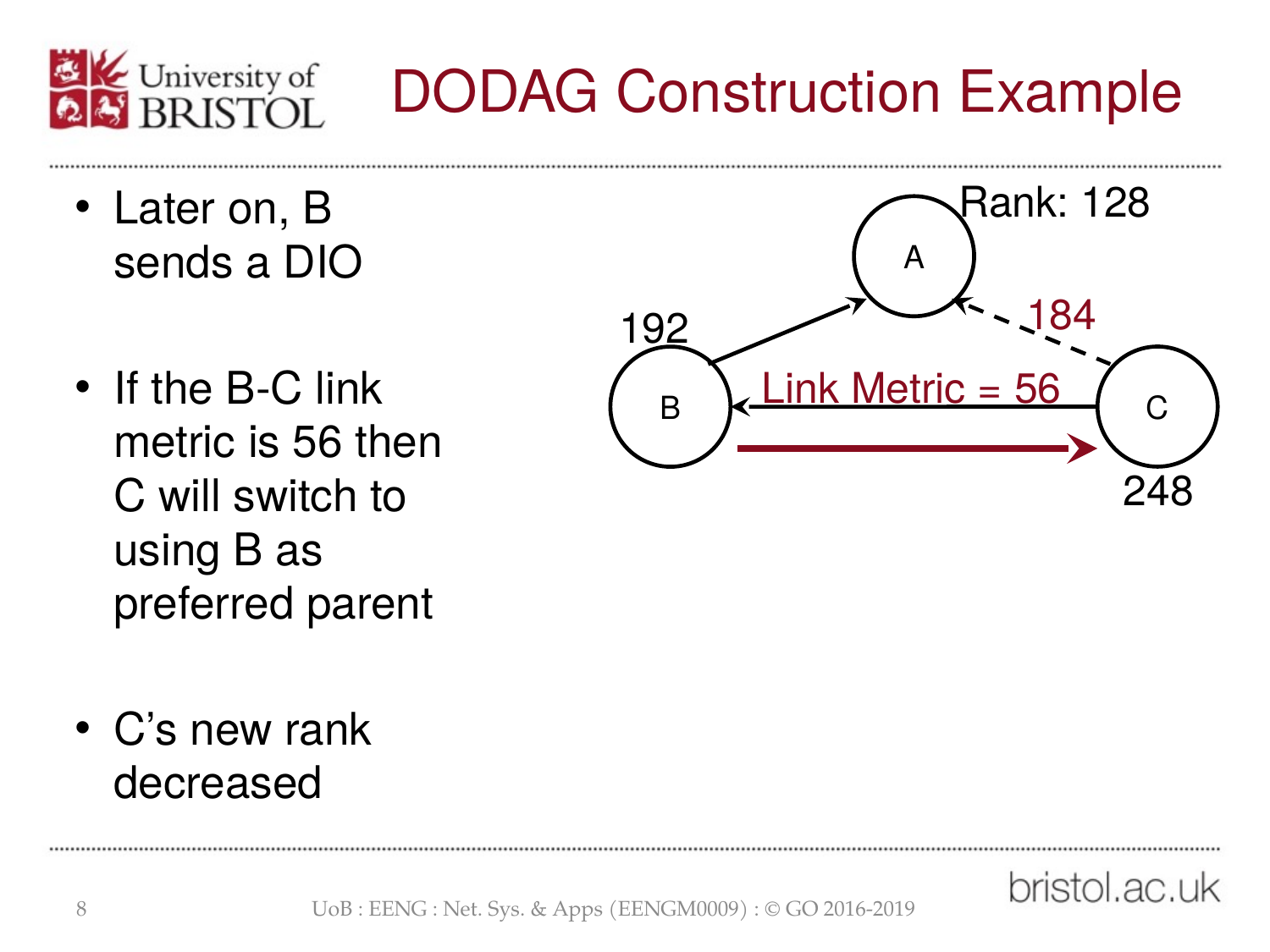

# DODAG Construction Example
Rank: 128
Later on, B sends a DIO

If the B-C link metric is 56 then C will switch to using B as preferred parent

C’s new rank decreased

A
184
192
C
B
Link Metric = 56
248
8
UoB : EENG : Net. Sys. & Apps (EENGM0009) : © GO 2016-2019